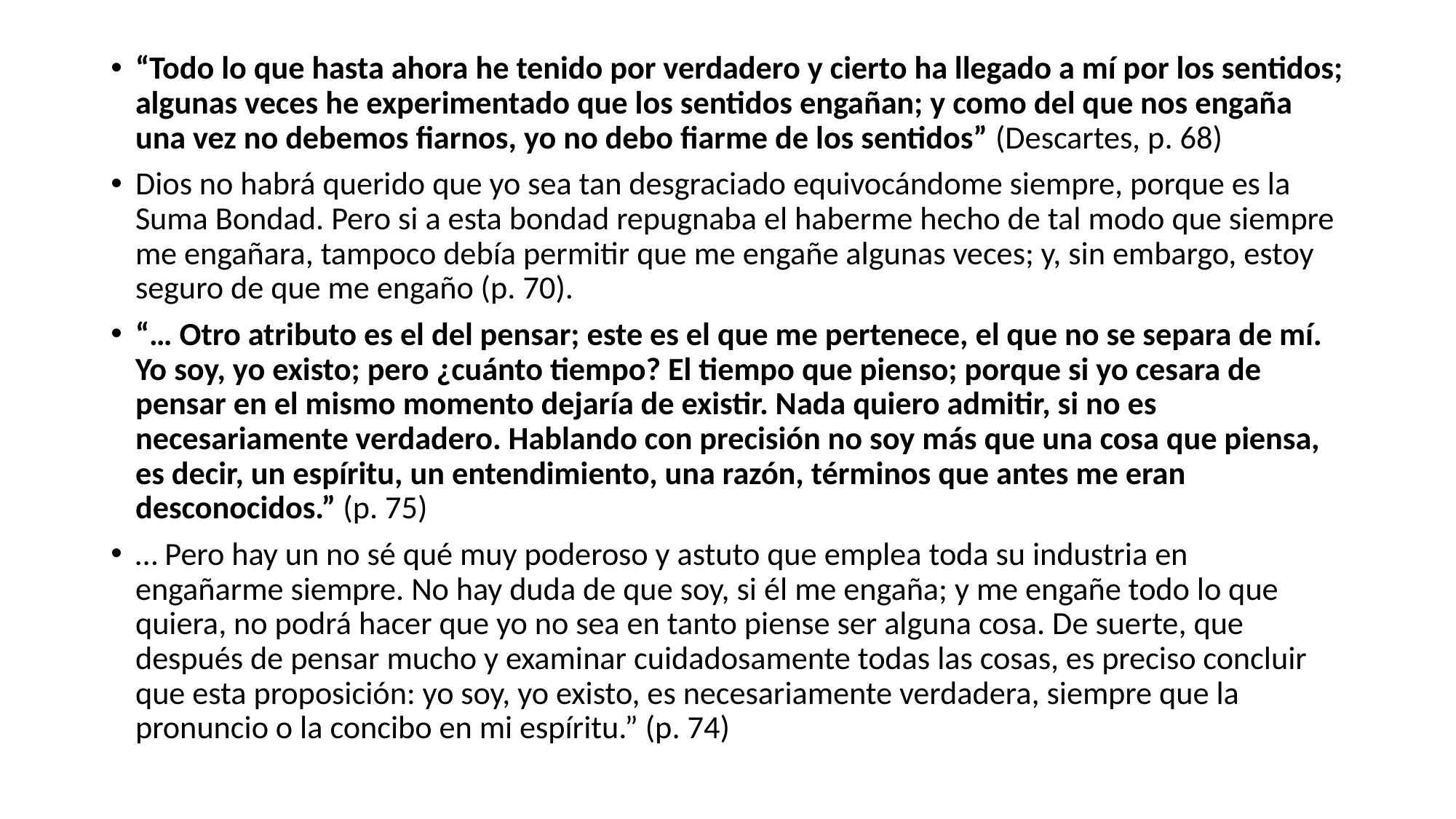

“Todo lo que hasta ahora he tenido por verdadero y cierto ha llegado a mí por los sentidos; algunas veces he experimentado que los sentidos engañan; y como del que nos engaña una vez no debemos fiarnos, yo no debo fiarme de los sentidos” (Descartes, p. 68)
Dios no habrá querido que yo sea tan desgraciado equivocándome siempre, porque es la Suma Bondad. Pero si a esta bondad repugnaba el haberme hecho de tal modo que siempre me engañara, tampoco debía permitir que me engañe algunas veces; y, sin embargo, estoy seguro de que me engaño (p. 70).
“… Otro atributo es el del pensar; este es el que me pertenece, el que no se separa de mí. Yo soy, yo existo; pero ¿cuánto tiempo? El tiempo que pienso; porque si yo cesara de pensar en el mismo momento dejaría de existir. Nada quiero admitir, si no es necesariamente verdadero. Hablando con precisión no soy más que una cosa que piensa, es decir, un espíritu, un entendimiento, una razón, términos que antes me eran desconocidos.” (p. 75)
… Pero hay un no sé qué muy poderoso y astuto que emplea toda su industria en engañarme siempre. No hay duda de que soy, si él me engaña; y me engañe todo lo que quiera, no podrá hacer que yo no sea en tanto piense ser alguna cosa. De suerte, que después de pensar mucho y examinar cuidadosamente todas las cosas, es preciso concluir que esta proposición: yo soy, yo existo, es necesariamente verdadera, siempre que la pronuncio o la concibo en mi espíritu.” (p. 74)